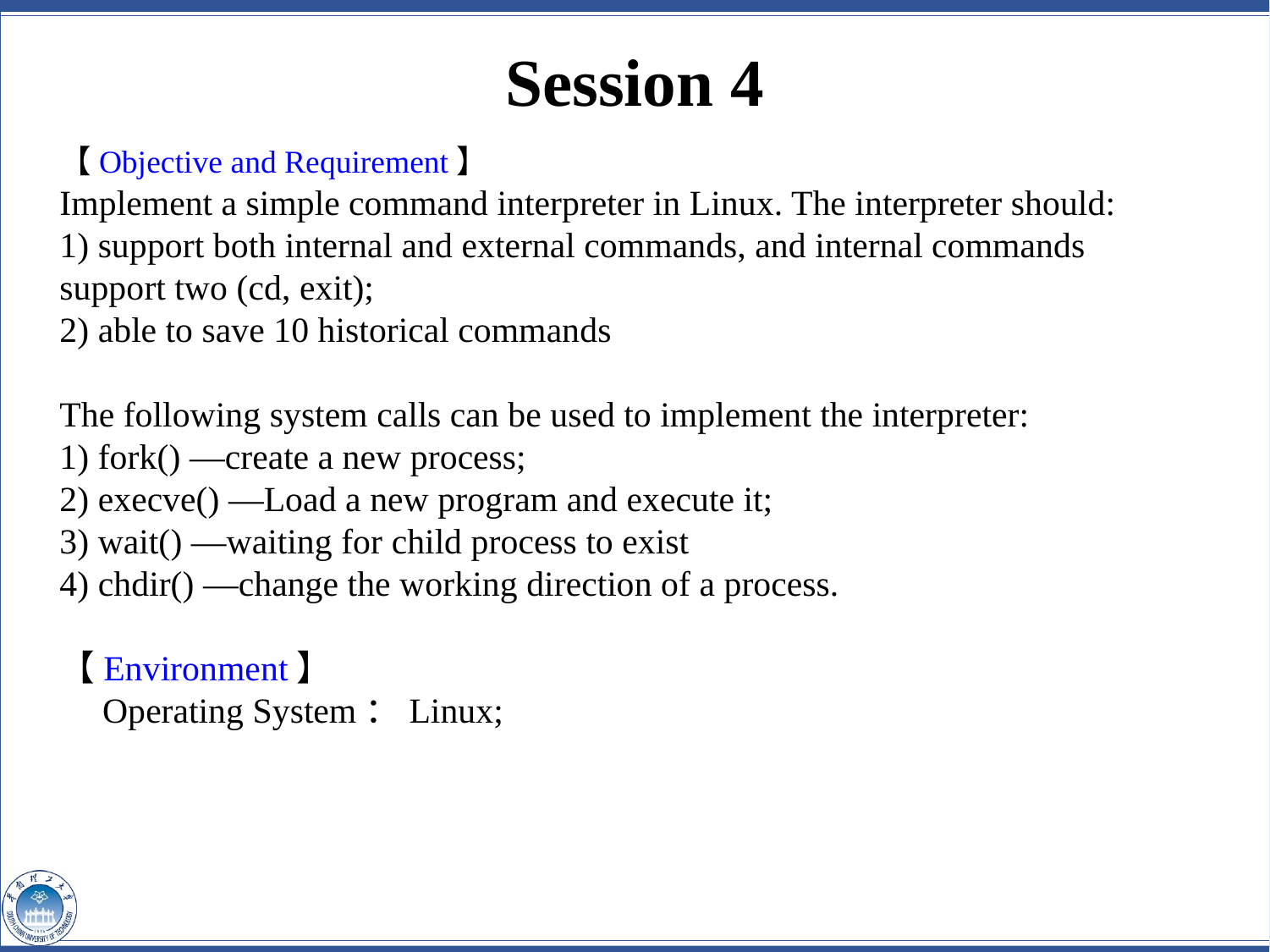

# Session 4
【Objective and Requirement】
Implement a simple command interpreter in Linux. The interpreter should:
1) support both internal and external commands, and internal commands support two (cd, exit);
2) able to save 10 historical commands

The following system calls can be used to implement the interpreter:
1) fork() —create a new process;
2) execve() —Load a new program and execute it;
3) wait() —waiting for child process to exist
4) chdir() —change the working direction of a process.

【Environment】
Operating System：Linux;